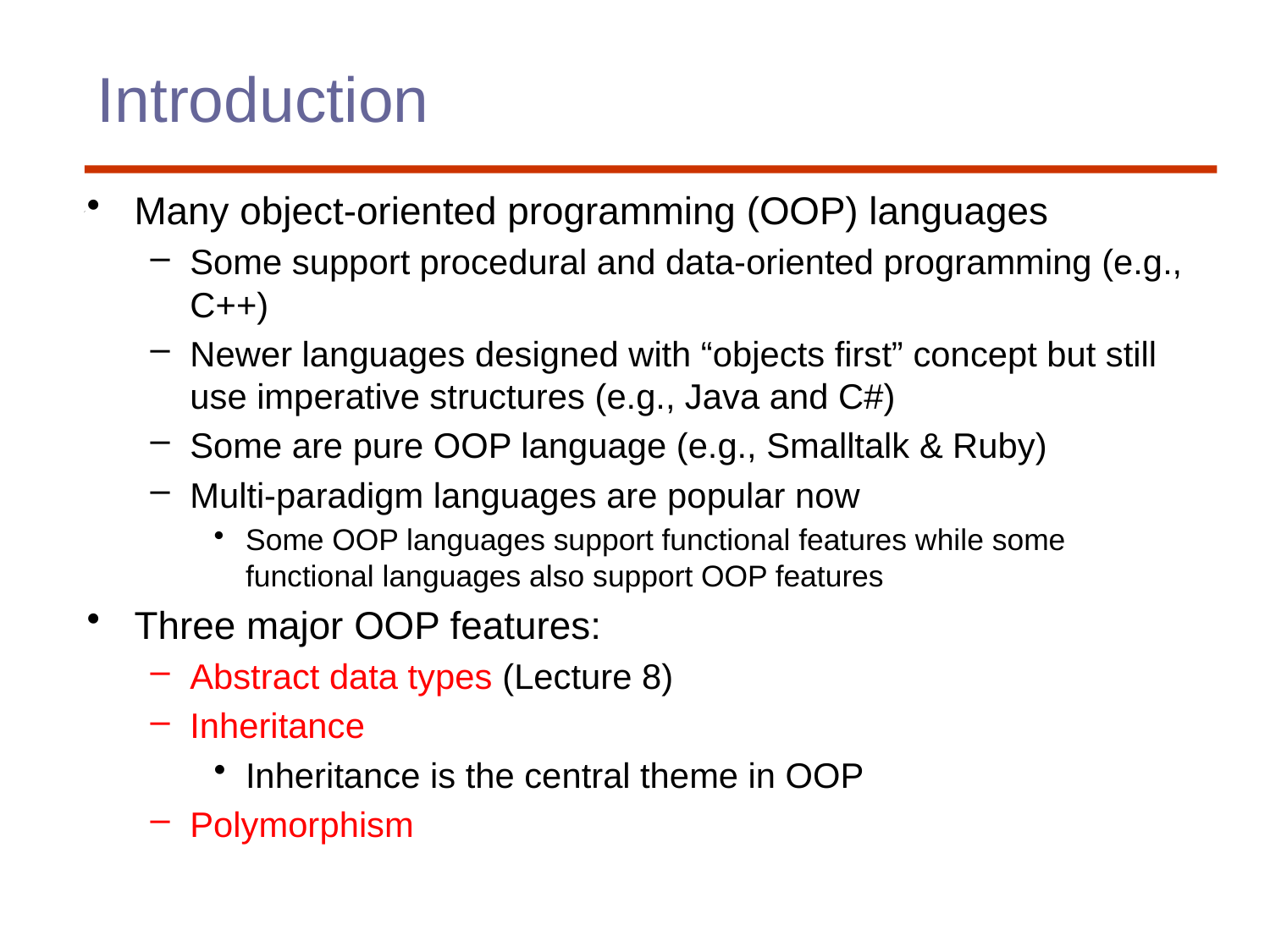

# Introduction
Many object-oriented programming (OOP) languages
Some support procedural and data-oriented programming (e.g., C++)
Newer languages designed with “objects first” concept but still use imperative structures (e.g., Java and C#)
Some are pure OOP language (e.g., Smalltalk & Ruby)
Multi-paradigm languages are popular now
Some OOP languages support functional features while some functional languages also support OOP features
Three major OOP features:
Abstract data types (Lecture 8)
Inheritance
Inheritance is the central theme in OOP
Polymorphism